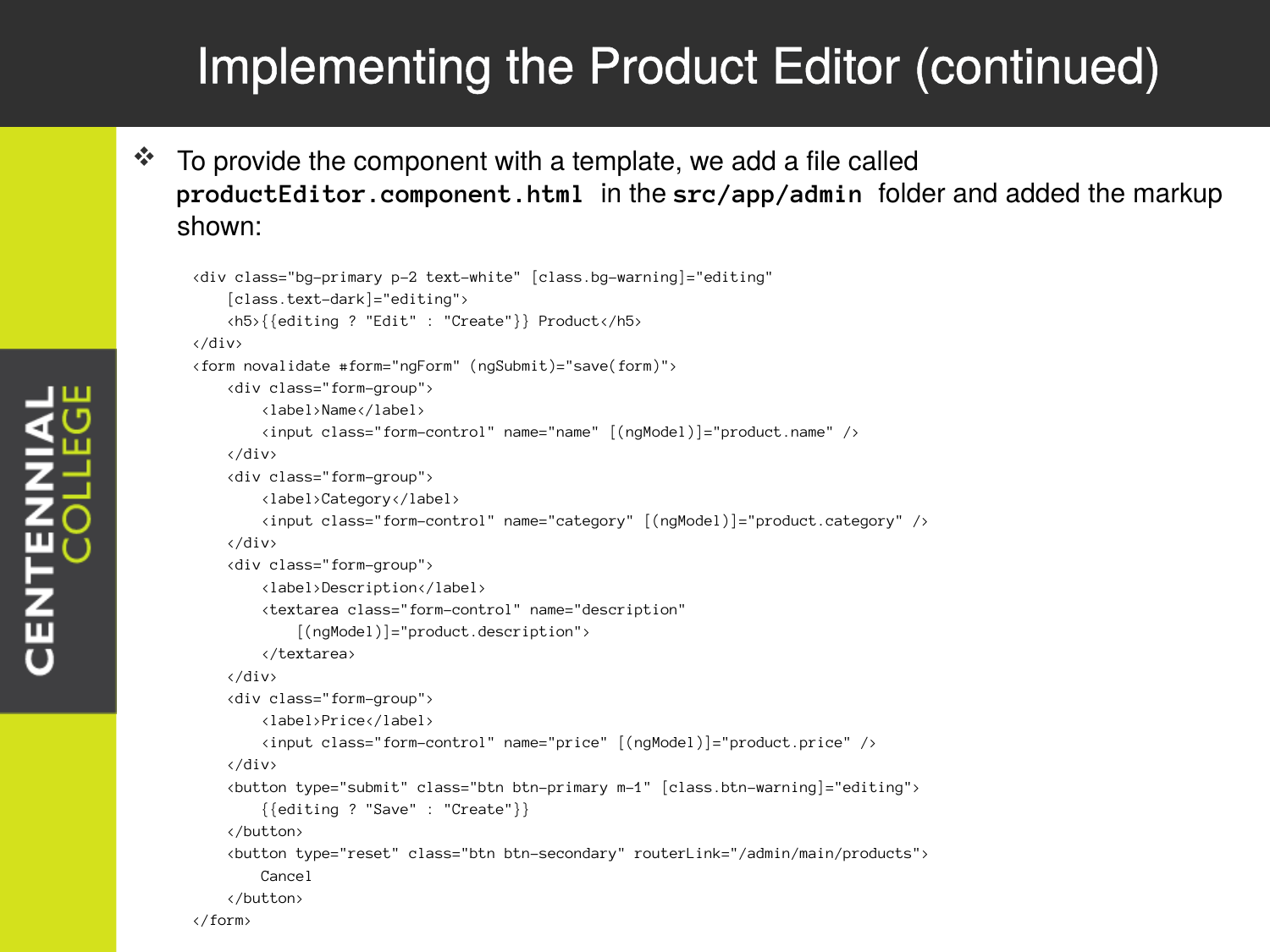

# Implementing the Product Editor (continued)
To provide the component with a template, we add a file called productEditor.component.html in the src/app/admin folder and added the markup shown:

<div class="bg-primary p-2 text-white" [class.bg-warning]="editing"
    [class.text-dark]="editing">
    <h5>{{editing ? "Edit" : "Create"}} Product</h5>
</div>
<form novalidate #form="ngForm" (ngSubmit)="save(form)">
    <div class="form-group">
        <label>Name</label>
        <input class="form-control" name="name" [(ngModel)]="product.name" />
    </div>
    <div class="form-group">
        <label>Category</label>
        <input class="form-control" name="category" [(ngModel)]="product.category" />
    </div>
    <div class="form-group">
        <label>Description</label>
        <textarea class="form-control" name="description"
            [(ngModel)]="product.description">
        </textarea>
    </div>
    <div class="form-group">
        <label>Price</label>
        <input class="form-control" name="price" [(ngModel)]="product.price" />
    </div>
    <button type="submit" class="btn btn-primary m-1" [class.btn-warning]="editing">
        {{editing ? "Save" : "Create"}}
    </button>
    <button type="reset" class="btn btn-secondary" routerLink="/admin/main/products">
        Cancel
    </button>
</form>